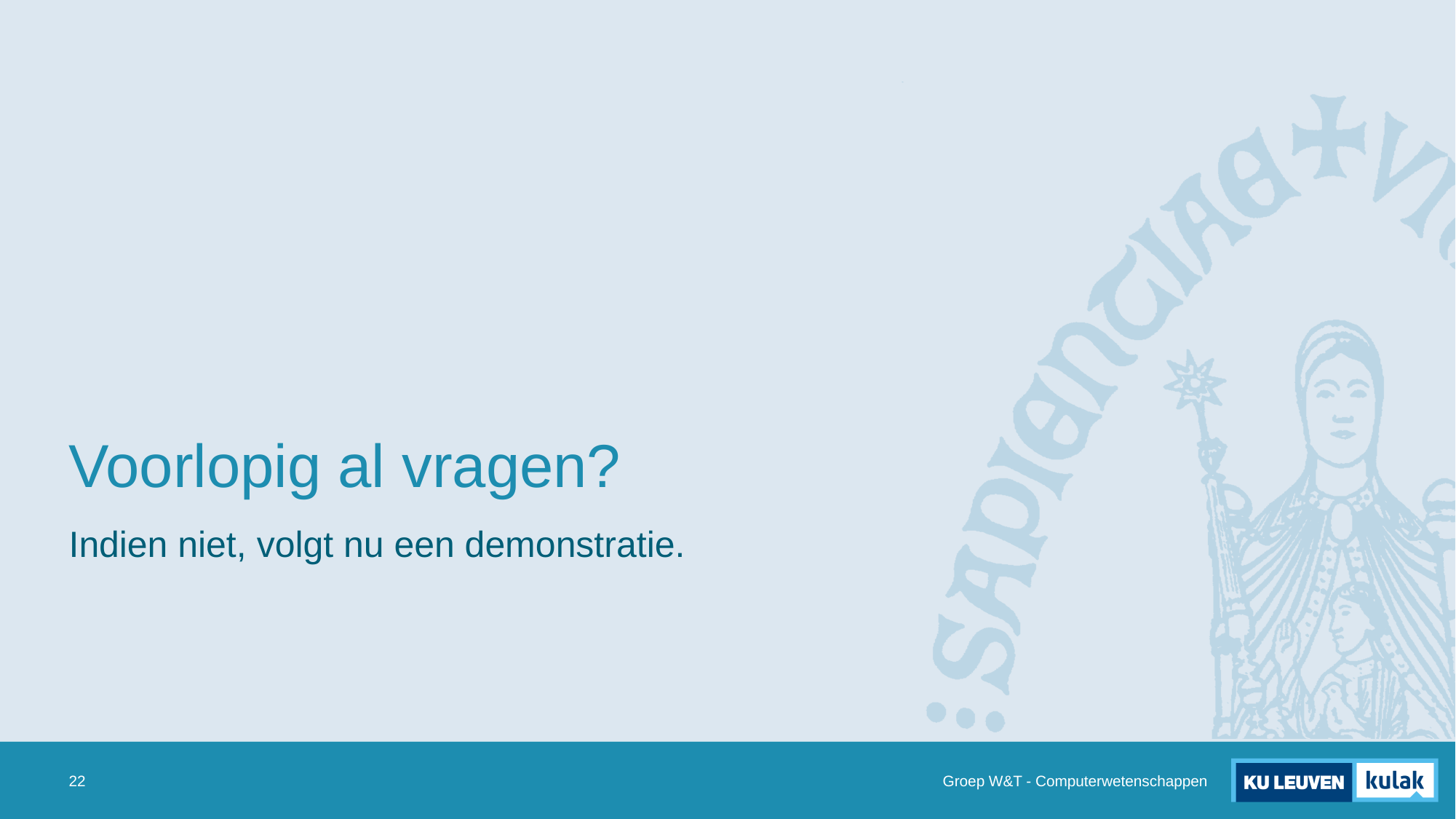

# Voorlopig al vragen?
Indien niet, volgt nu een demonstratie.
22
Groep W&T - Computerwetenschappen